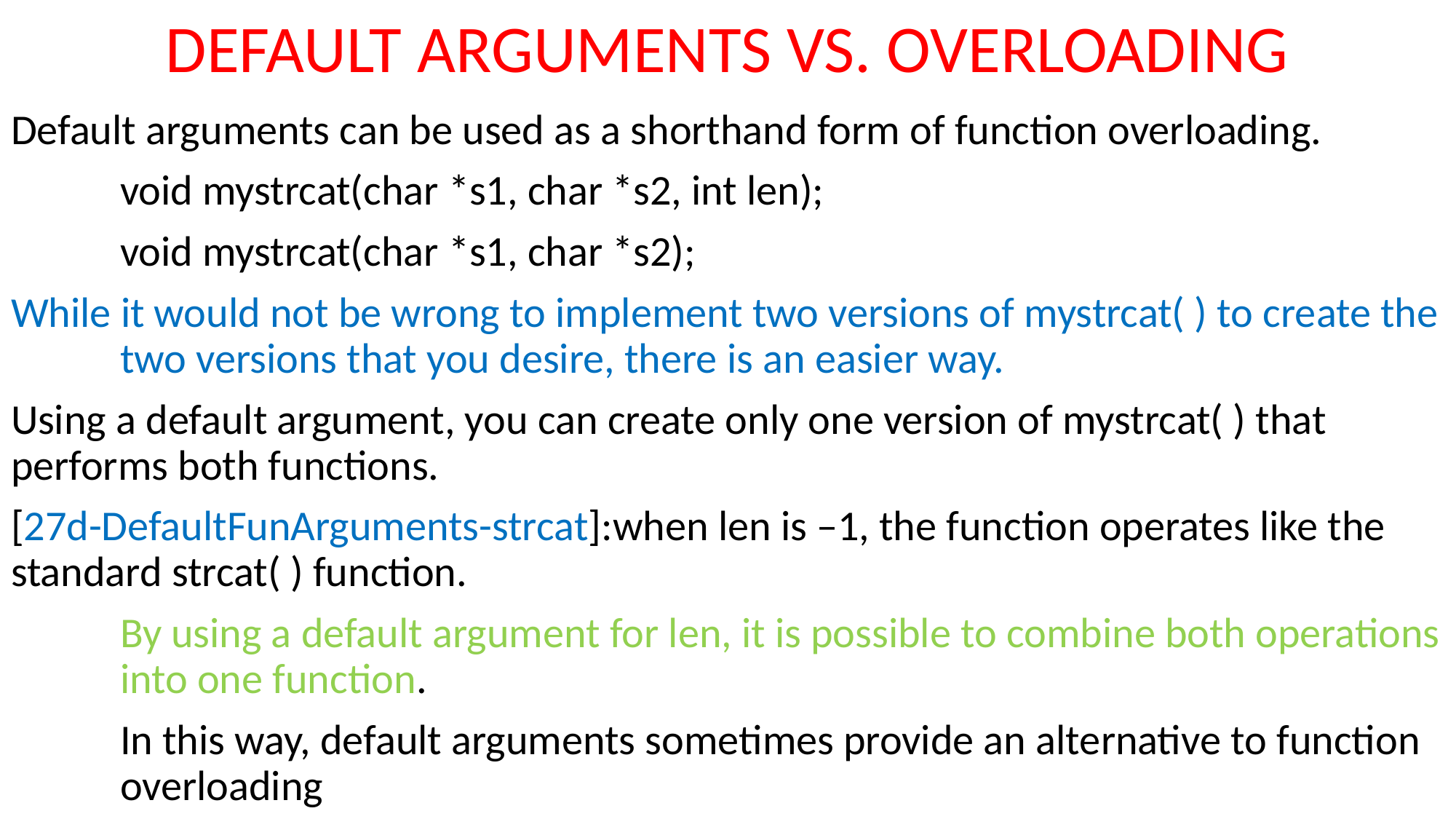

# DEFAULT ARGUMENTS VS. OVERLOADING
Default arguments can be used as a shorthand form of function overloading.
	void mystrcat(char *s1, char *s2, int len);
	void mystrcat(char *s1, char *s2);
While it would not be wrong to implement two versions of mystrcat( ) to create the 	two versions that you desire, there is an easier way.
Using a default argument, you can create only one version of mystrcat( ) that 	performs both functions.
[27d-DefaultFunArguments-strcat]:when len is –1, the function operates like the 	standard strcat( ) function.
	By using a default argument for len, it is possible to combine both operations 	into one function.
	In this way, default arguments sometimes provide an alternative to function 	overloading